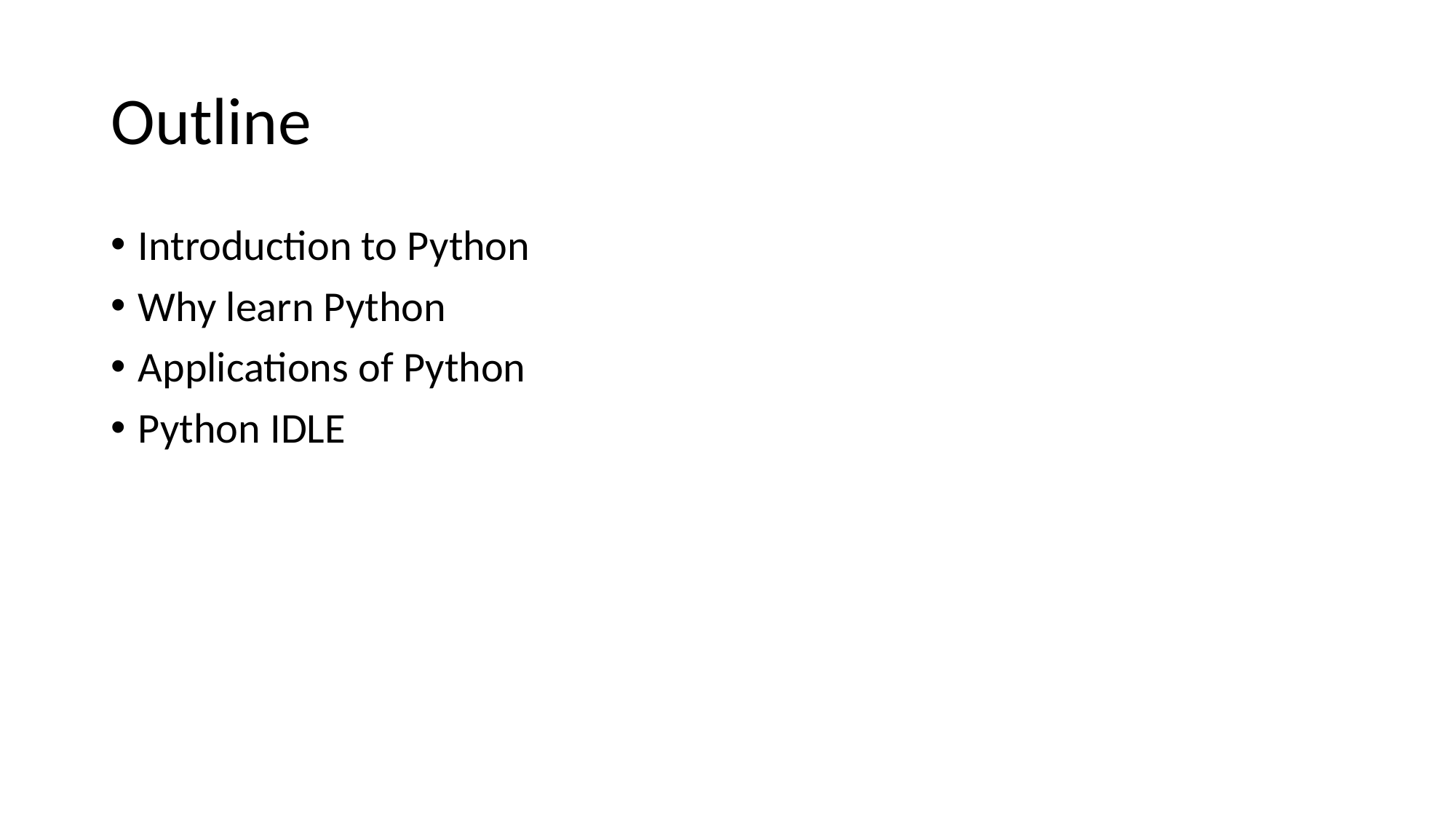

# Outline
Introduction to Python
Why learn Python
Applications of Python
Python IDLE